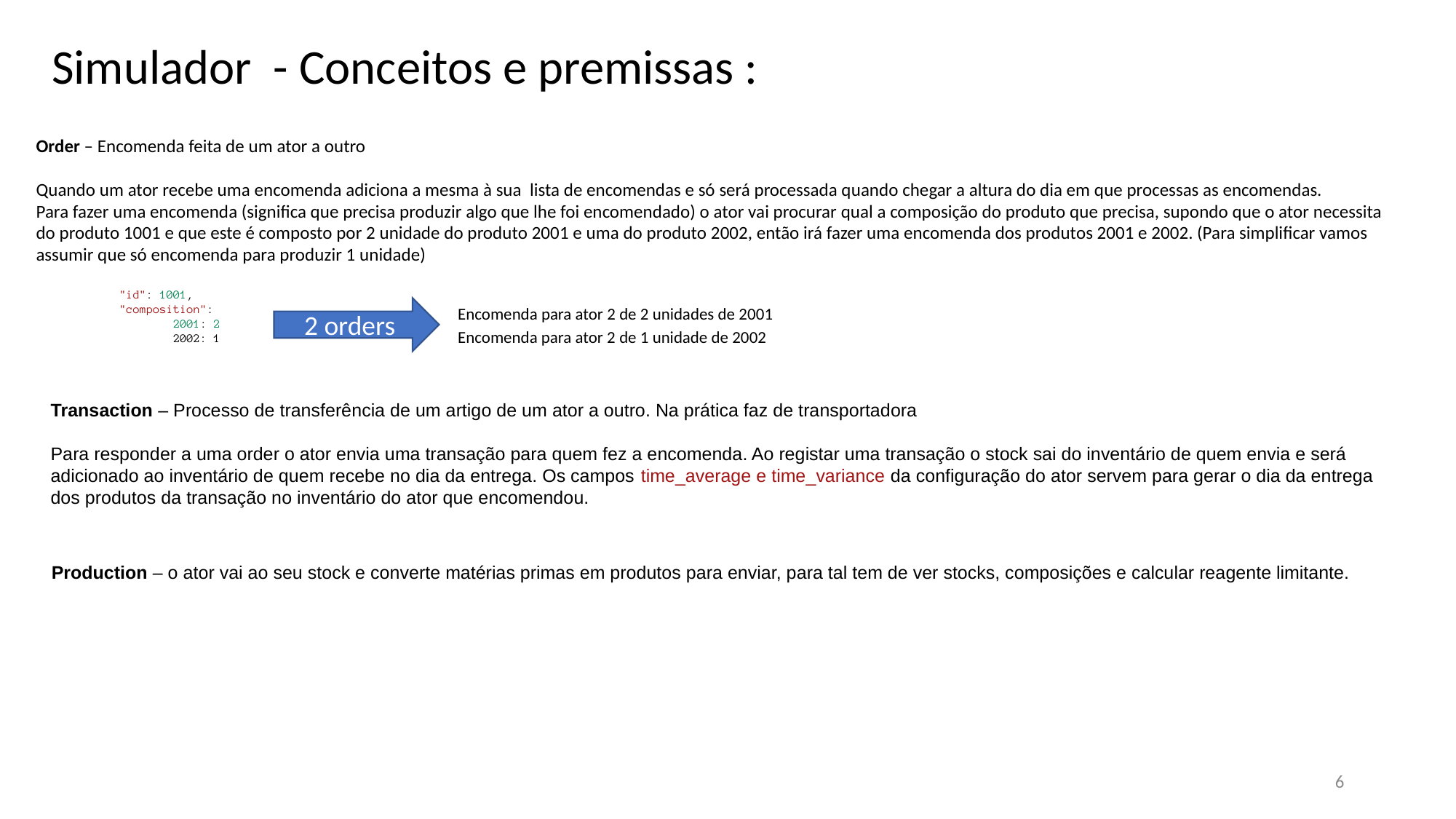

# Simulador  - Conceitos e premissas :
Order – Encomenda feita de um ator a outro

Quando um ator recebe uma encomenda adiciona a mesma à sua  lista de encomendas e só será processada quando chegar a altura do dia em que processas as encomendas.
Para fazer uma encomenda (significa que precisa produzir algo que lhe foi encomendado) o ator vai procurar qual a composição do produto que precisa, supondo que o ator necessita do produto 1001 e que este é composto por 2 unidade do produto 2001 e uma do produto 2002, então irá fazer uma encomenda dos produtos 2001 e 2002. (Para simplificar vamos assumir que só encomenda para produzir 1 unidade)
  "id": 1001,
  "composition":
          2001: 2
          2002: 1
2 orders
Encomenda para ator 2 de 2 unidades de 2001
Encomenda para ator 2 de 1 unidade de 2002
Transaction – Processo de transferência de um artigo de um ator a outro. Na prática faz de transportadora

Para responder a uma order o ator envia uma transação para quem fez a encomenda. Ao registar uma transação o stock sai do inventário de quem envia e será adicionado ao inventário de quem recebe no dia da entrega. Os campos time_average e time_variance da configuração do ator servem para gerar o dia da entrega dos produtos da transação no inventário do ator que encomendou.
Production – o ator vai ao seu stock e converte matérias primas em produtos para enviar, para tal tem de ver stocks, composições e calcular reagente limitante.
6